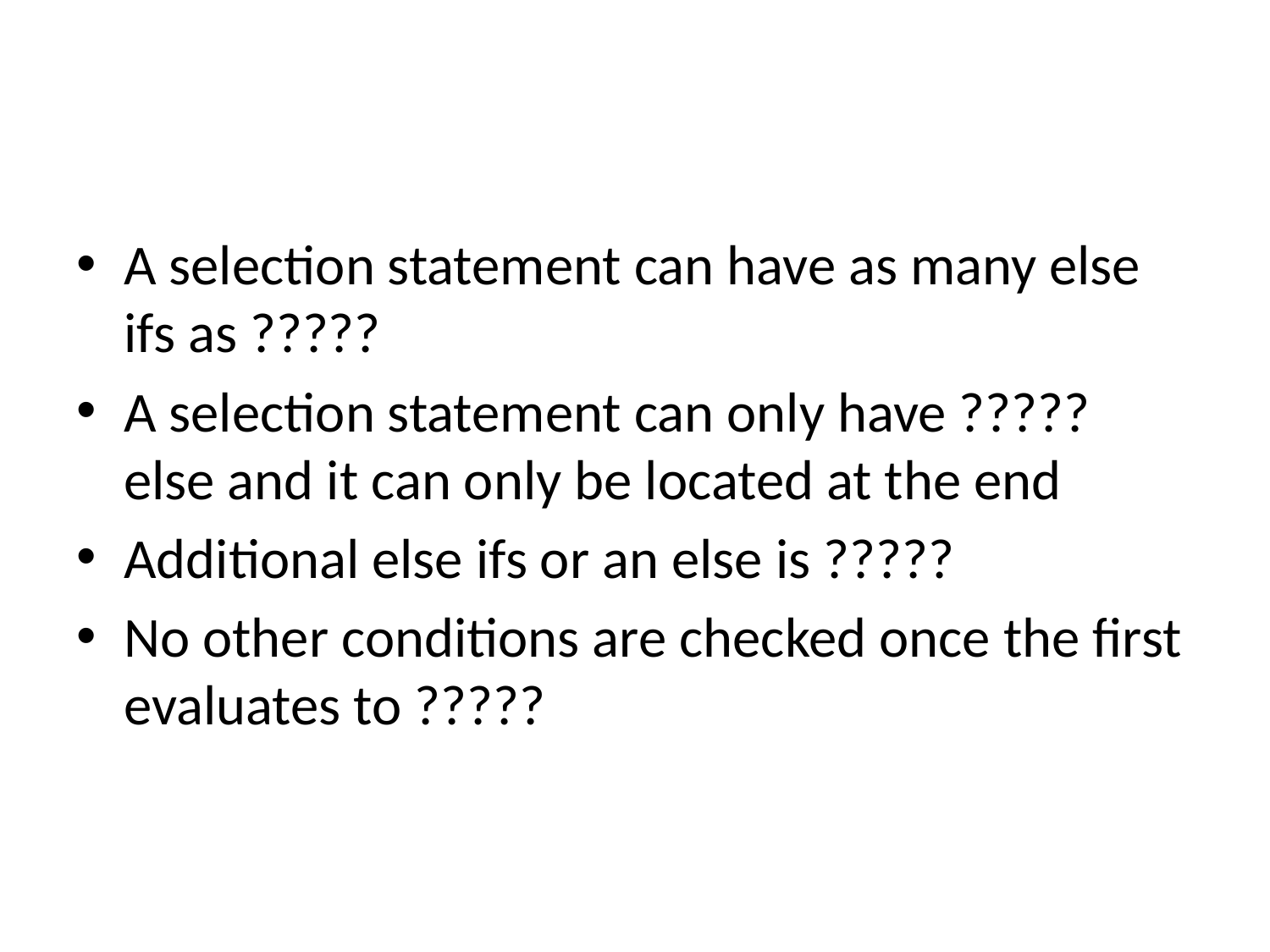

#
A selection statement can have as many else ifs as ?????
A selection statement can only have ????? else and it can only be located at the end
Additional else ifs or an else is ?????
No other conditions are checked once the first evaluates to ?????